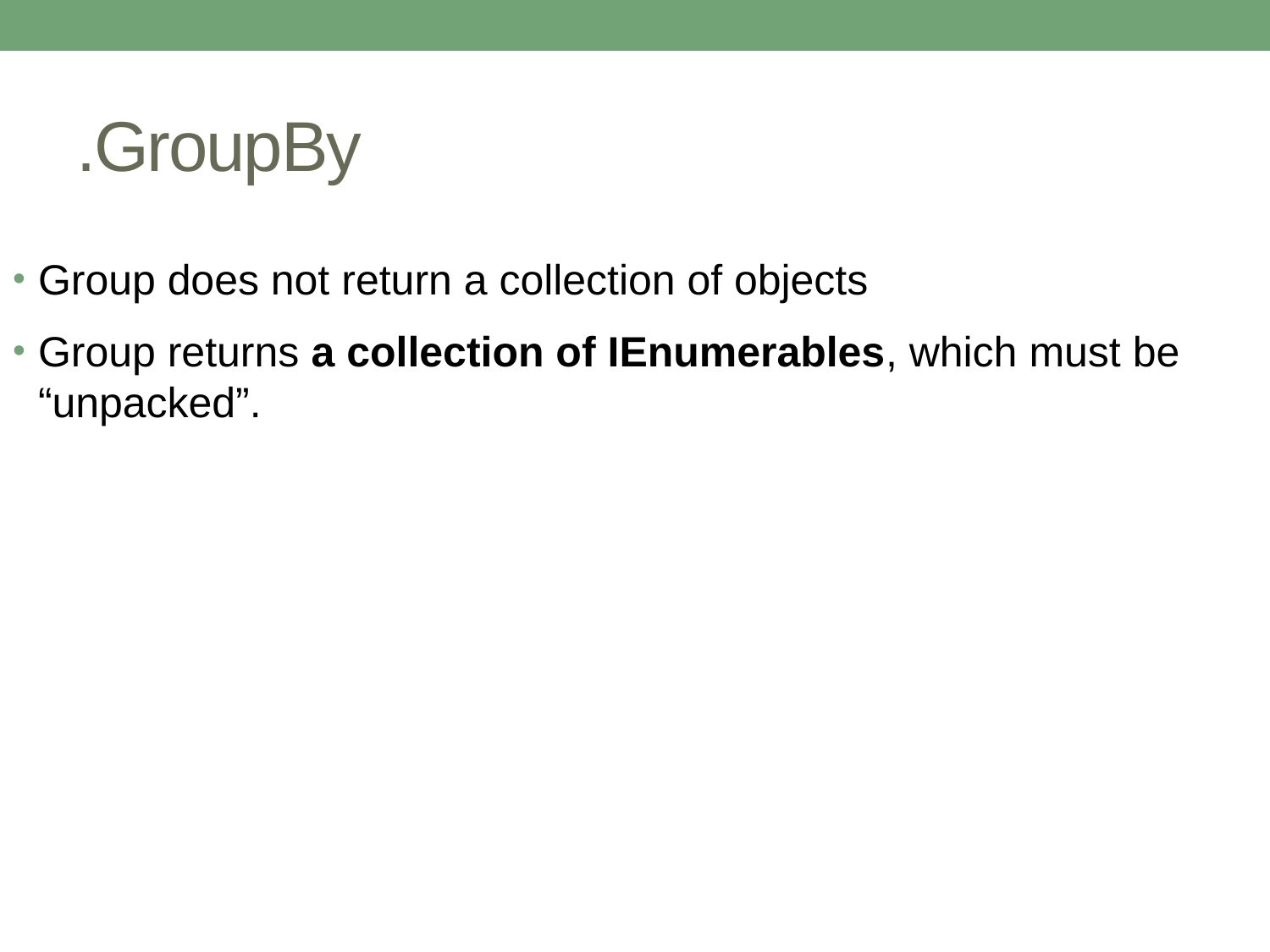

# .GroupBy
Group does not return a collection of objects
Group returns a collection of IEnumerables, which must be “unpacked”.